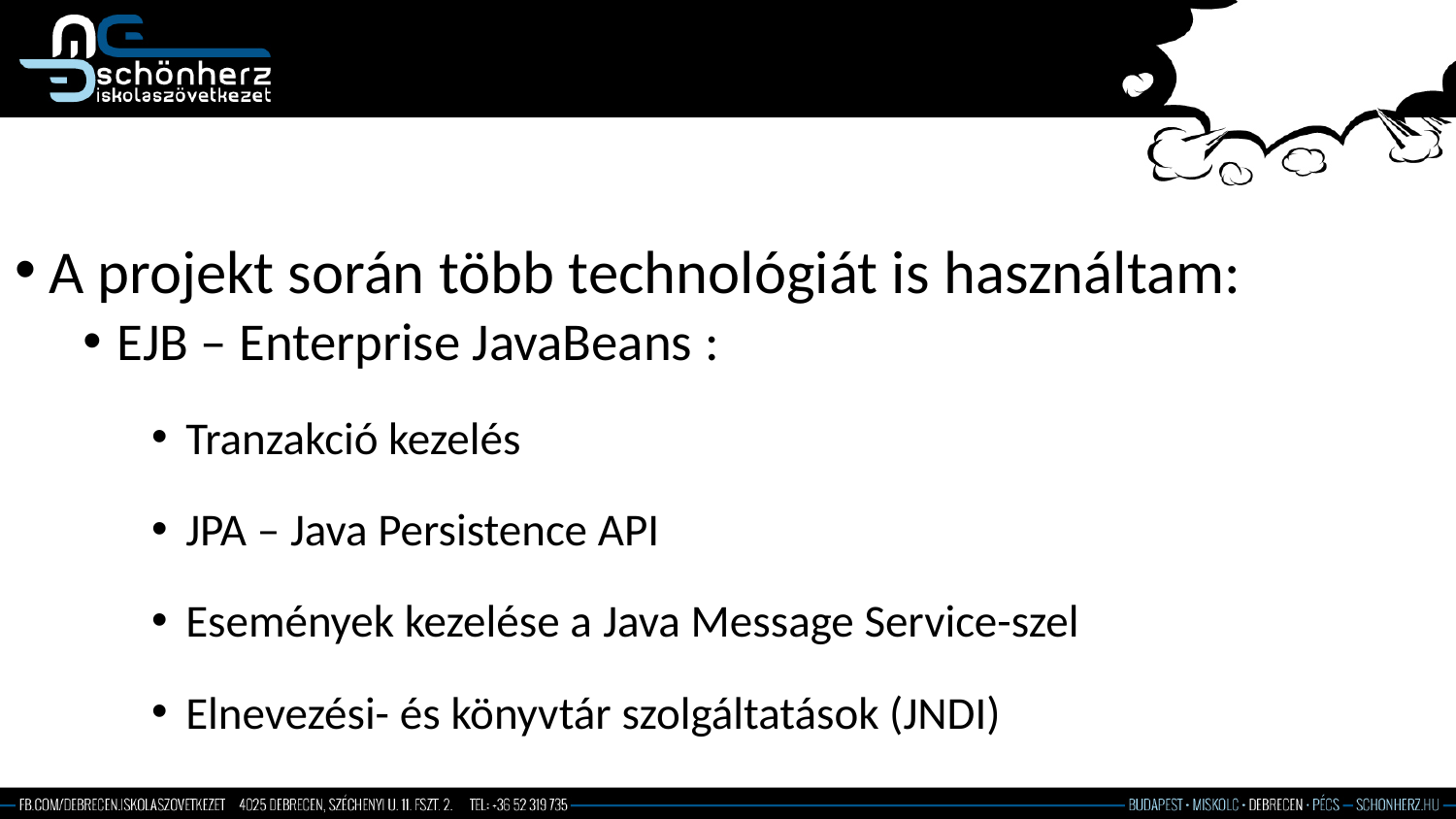

A projekt során több technológiát is használtam:
EJB – Enterprise JavaBeans :
Tranzakció kezelés
JPA – Java Persistence API
Események kezelése a Java Message Service-szel
Elnevezési- és könyvtár szolgáltatások (JNDI)